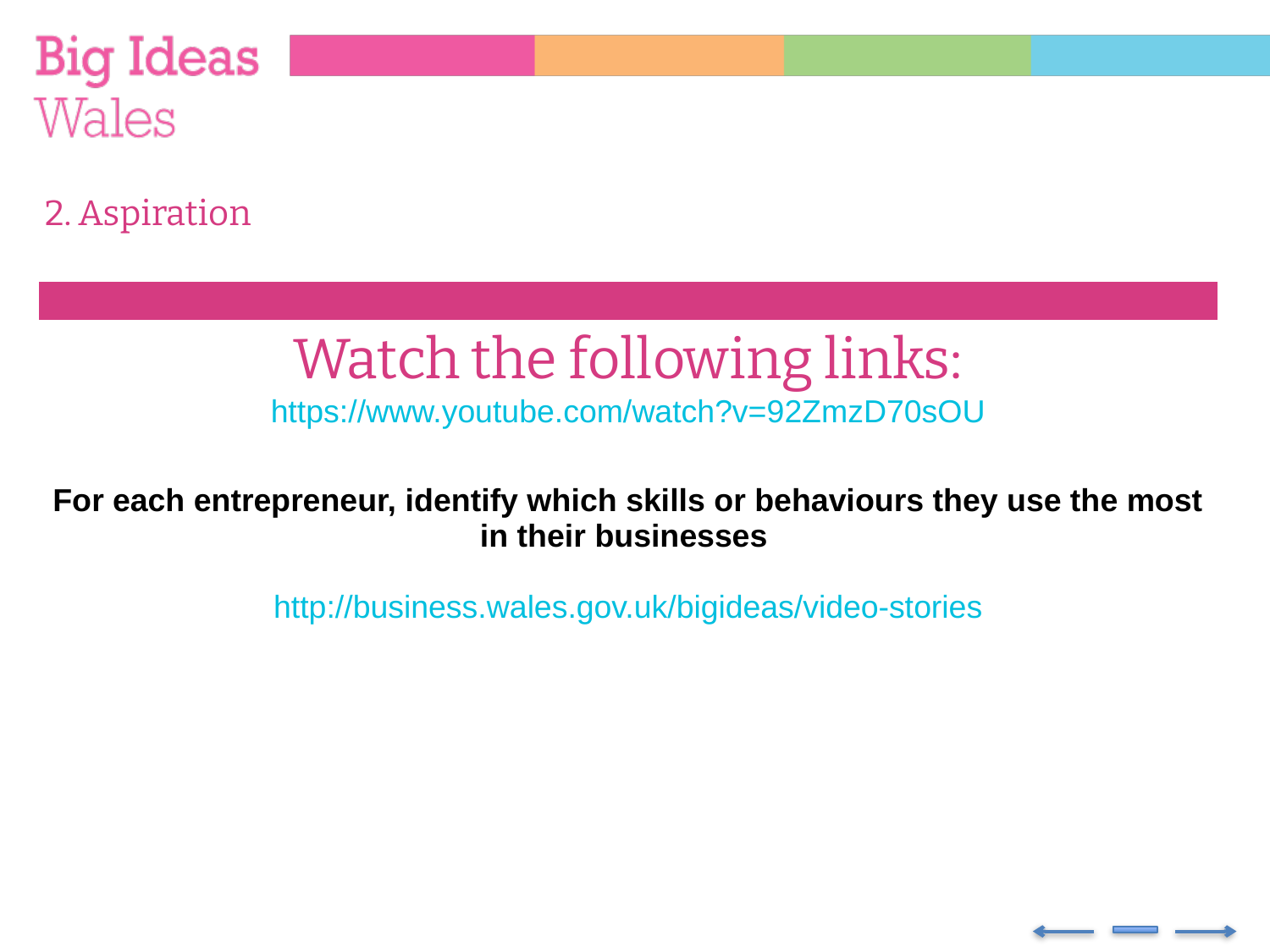

2. Aspiration

|  |
| --- |
| Watch the following links: https://www.youtube.com/watch?v=92ZmzD70sOU For each entrepreneur, identify which skills or behaviours they use the most in their businesses http://business.wales.gov.uk/bigideas/video-stories |